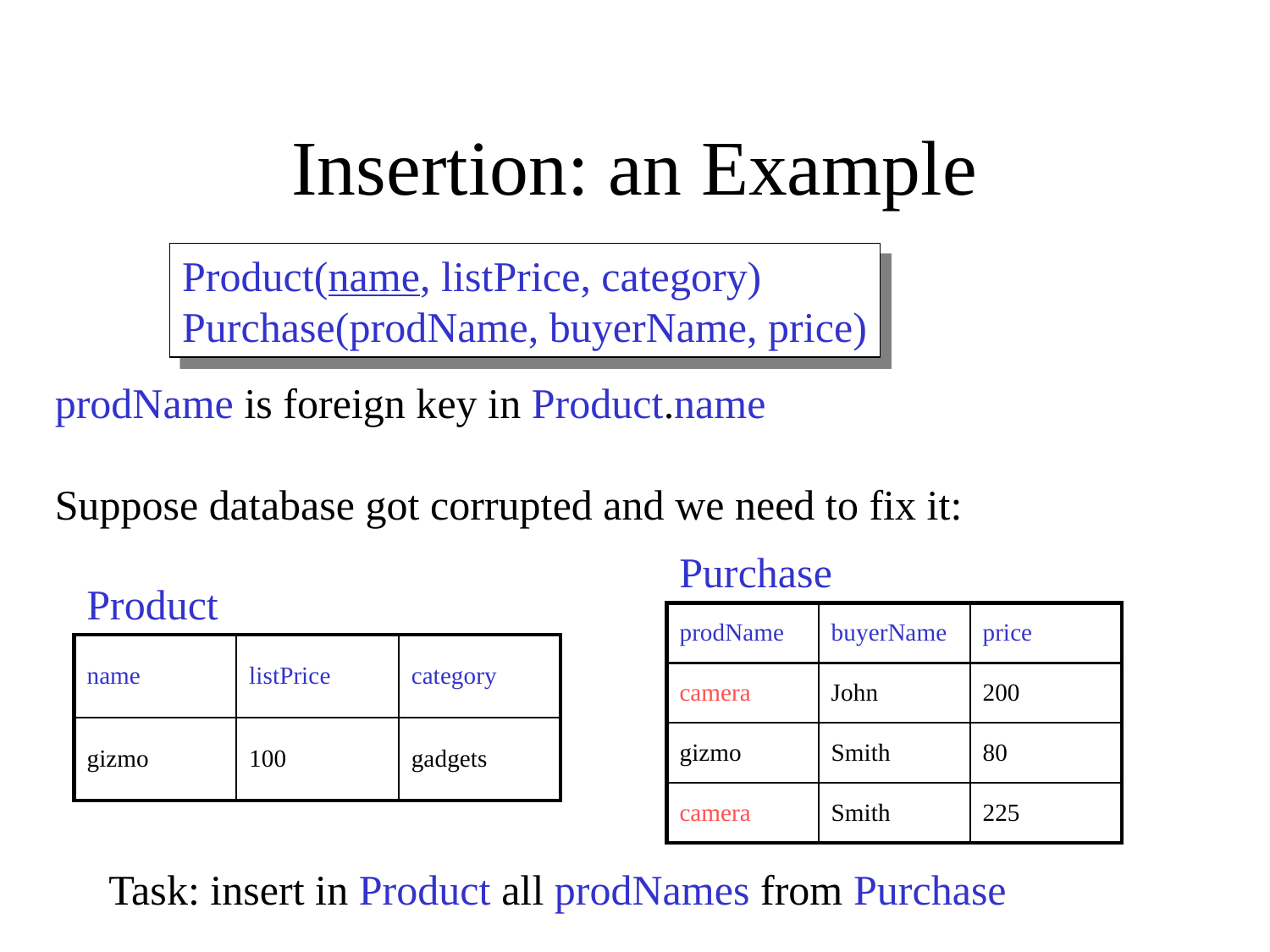

# Insertion: an Example
Product(name, listPrice, category)
Purchase(prodName, buyerName, price)
prodName is foreign key in Product.name

Suppose database got corrupted and we need to fix it:
Purchase
Product
| prodName | buyerName | price |
| --- | --- | --- |
| camera | John | 200 |
| gizmo | Smith | 80 |
| camera | Smith | 225 |
| name | listPrice | category |
| --- | --- | --- |
| gizmo | 100 | gadgets |
Task: insert in Product all prodNames from Purchase